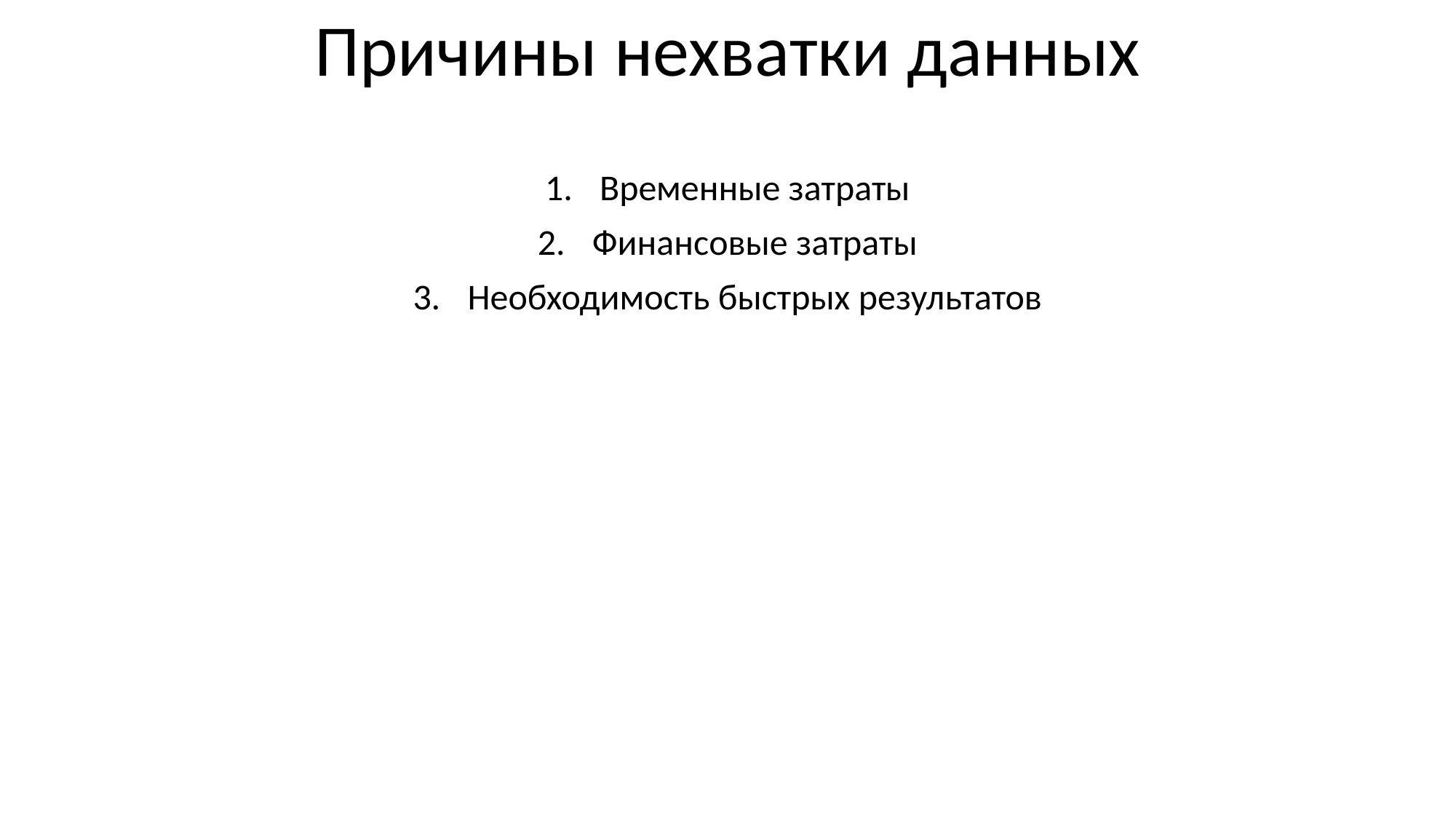

# Причины нехватки данных
Временные затраты
Финансовые затраты
Необходимость быстрых результатов